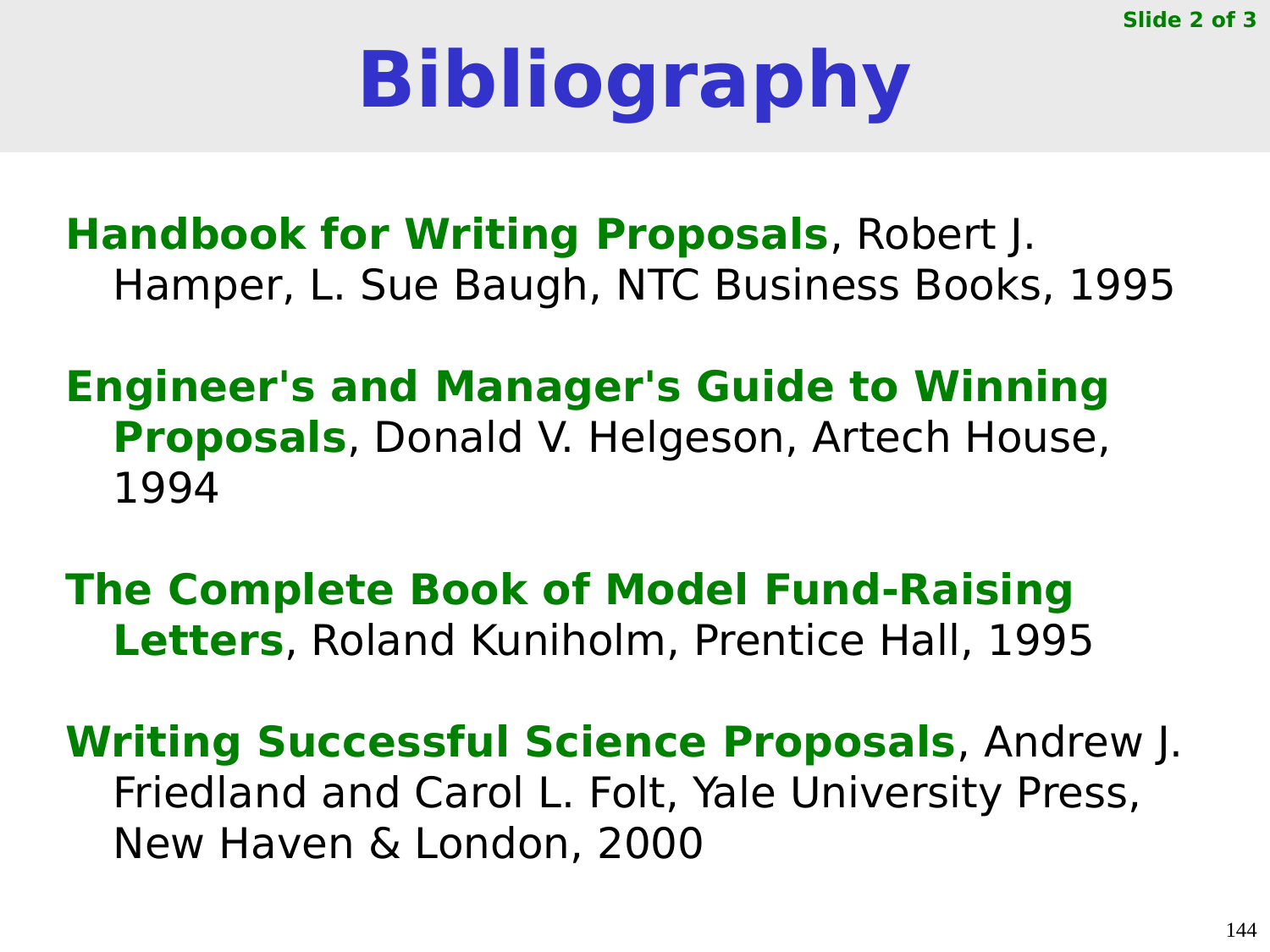

# Bibliography
Slide 2 of 3
Handbook for Writing Proposals, Robert J. Hamper, L. Sue Baugh, NTC Business Books, 1995

Engineer's and Manager's Guide to Winning Proposals, Donald V. Helgeson, Artech House, 1994

The Complete Book of Model Fund-Raising Letters, Roland Kuniholm, Prentice Hall, 1995

Writing Successful Science Proposals, Andrew J. Friedland and Carol L. Folt, Yale University Press, New Haven & London, 2000

144